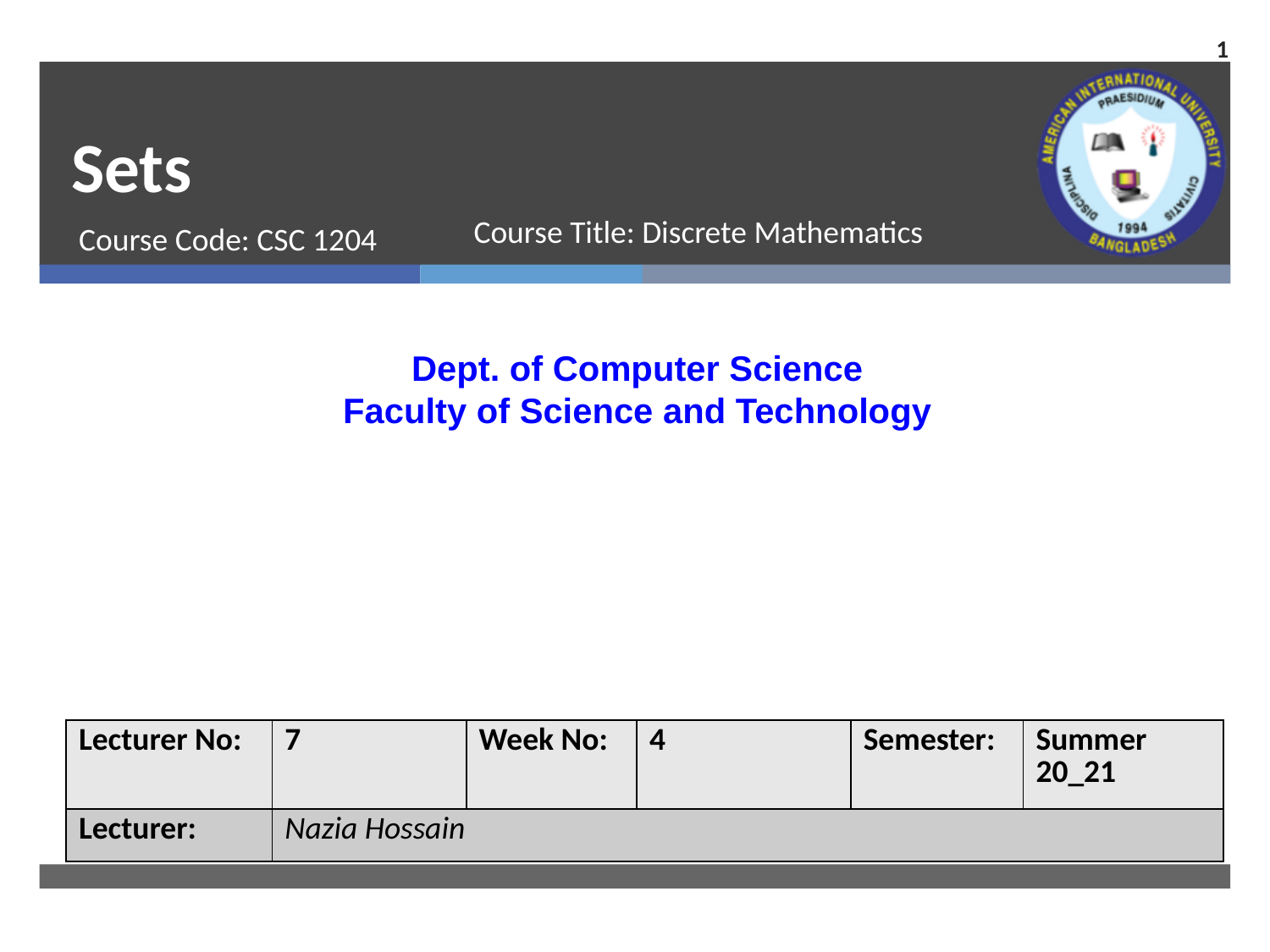

1
# Sets
Course Code: CSC 1204
Course Title: Discrete Mathematics
Dept. of Computer Science
Faculty of Science and Technology
| Lecturer No: | 7 | Week No: | 4 | Semester: | Summer 20\_21 |
| --- | --- | --- | --- | --- | --- |
| Lecturer: | Nazia Hossain |  |  |  |  |